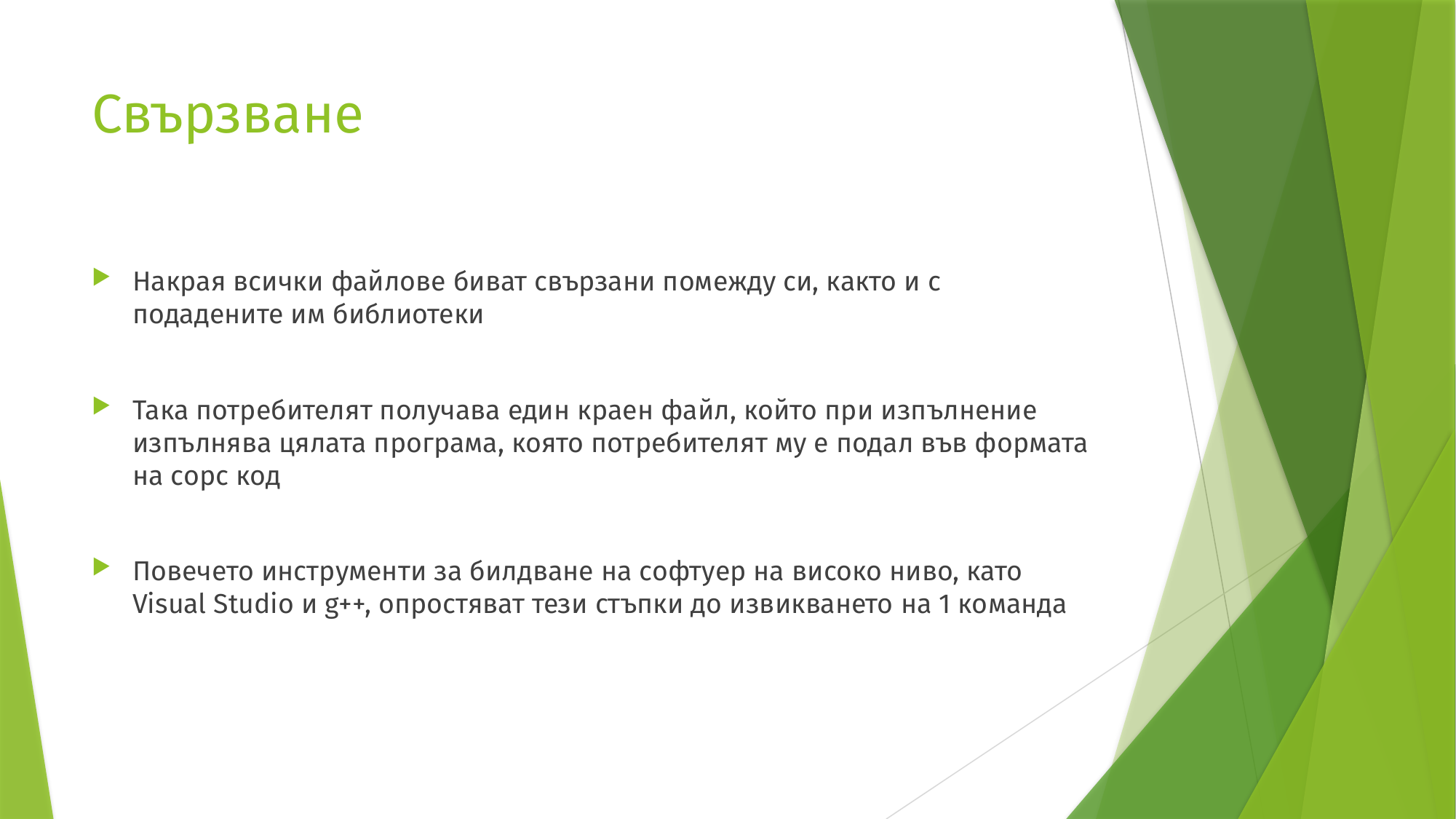

# Свързване
Накрая всички файлове биват свързани помежду си, както и с подадените им библиотеки

Така потребителят получава един краен файл, който при изпълнение изпълнява цялата програма, която потребителят му е подал във формата на сорс код

Повечето инструменти за билдване на софтуер на високо ниво, като Visual Studio и g++, опростяват тези стъпки до извикването на 1 команда